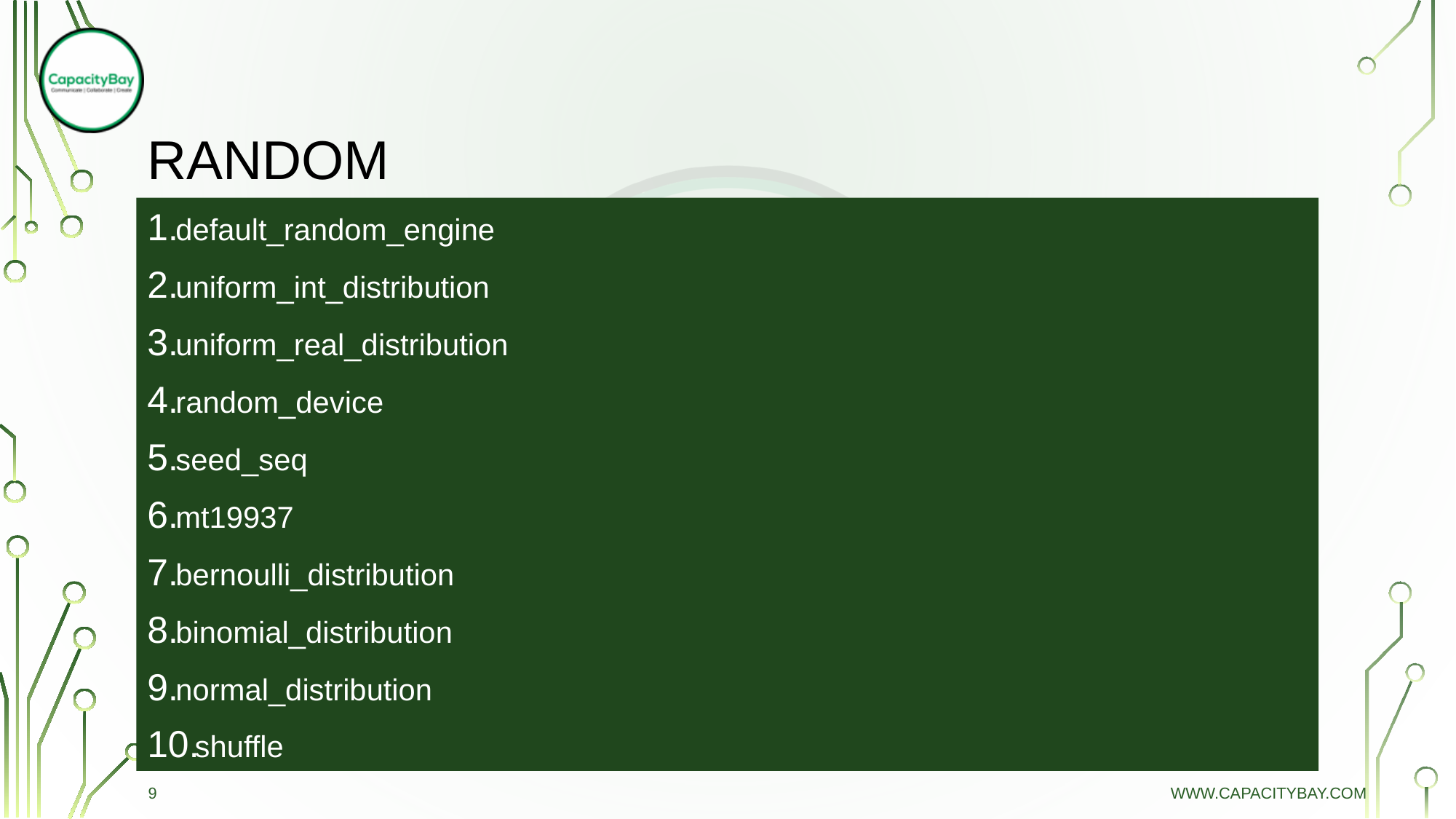

# RANDOM
default_random_engine
uniform_int_distribution
uniform_real_distribution
random_device
seed_seq
mt19937
bernoulli_distribution
binomial_distribution
normal_distribution
shuffle
9
www.capacitybay.com